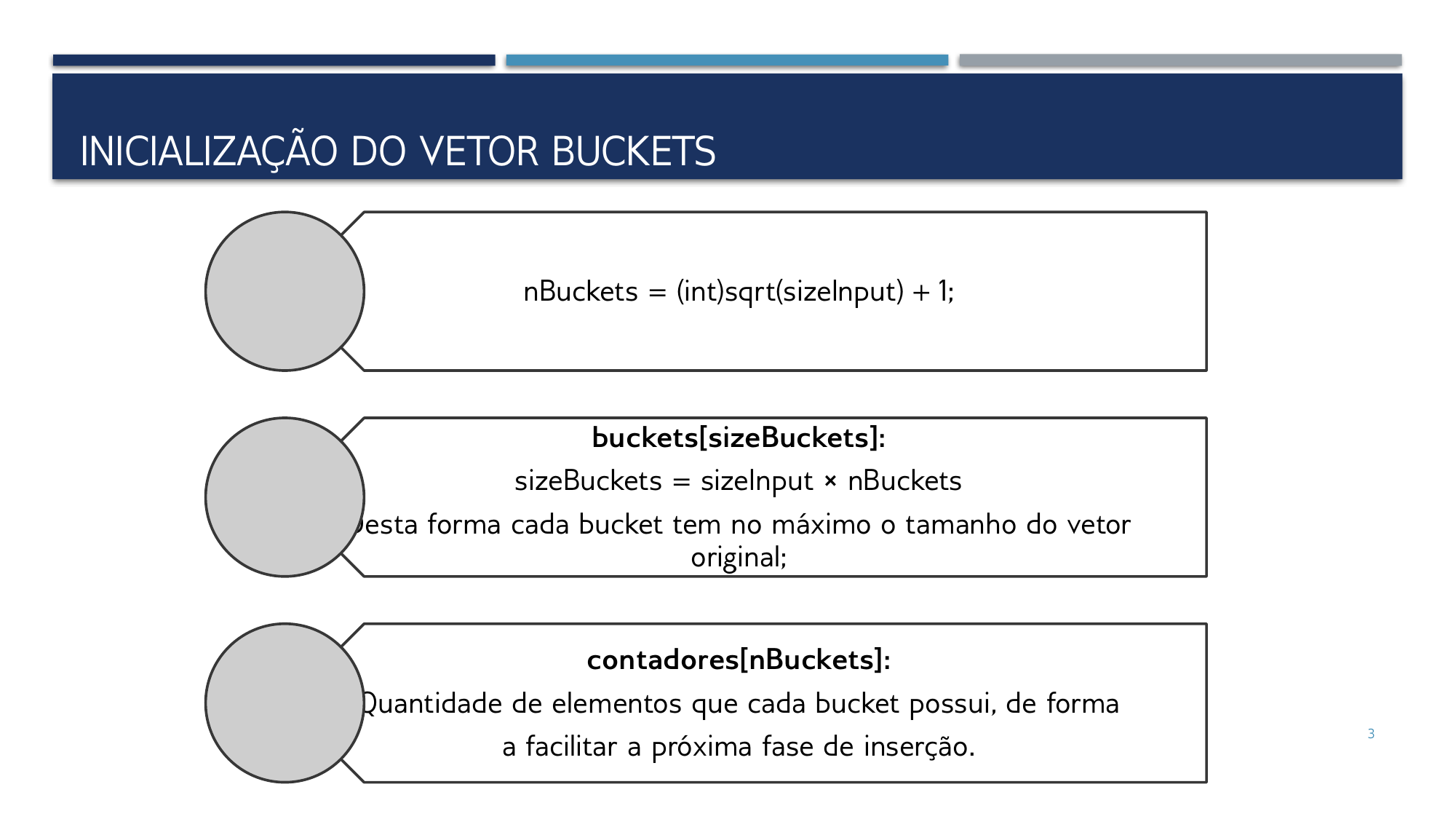

# Inicialização do vetor Buckets
nBuckets = (int)sqrt(sizeInput) + 1;
buckets[sizeBuckets]:
sizeBuckets = sizeInput × nBuckets
Desta forma cada bucket tem no máximo o tamanho do vetor original;
contadores[nBuckets]:
Quantidade de elementos que cada bucket possui, de forma
a facilitar a próxima fase de inserção.
3